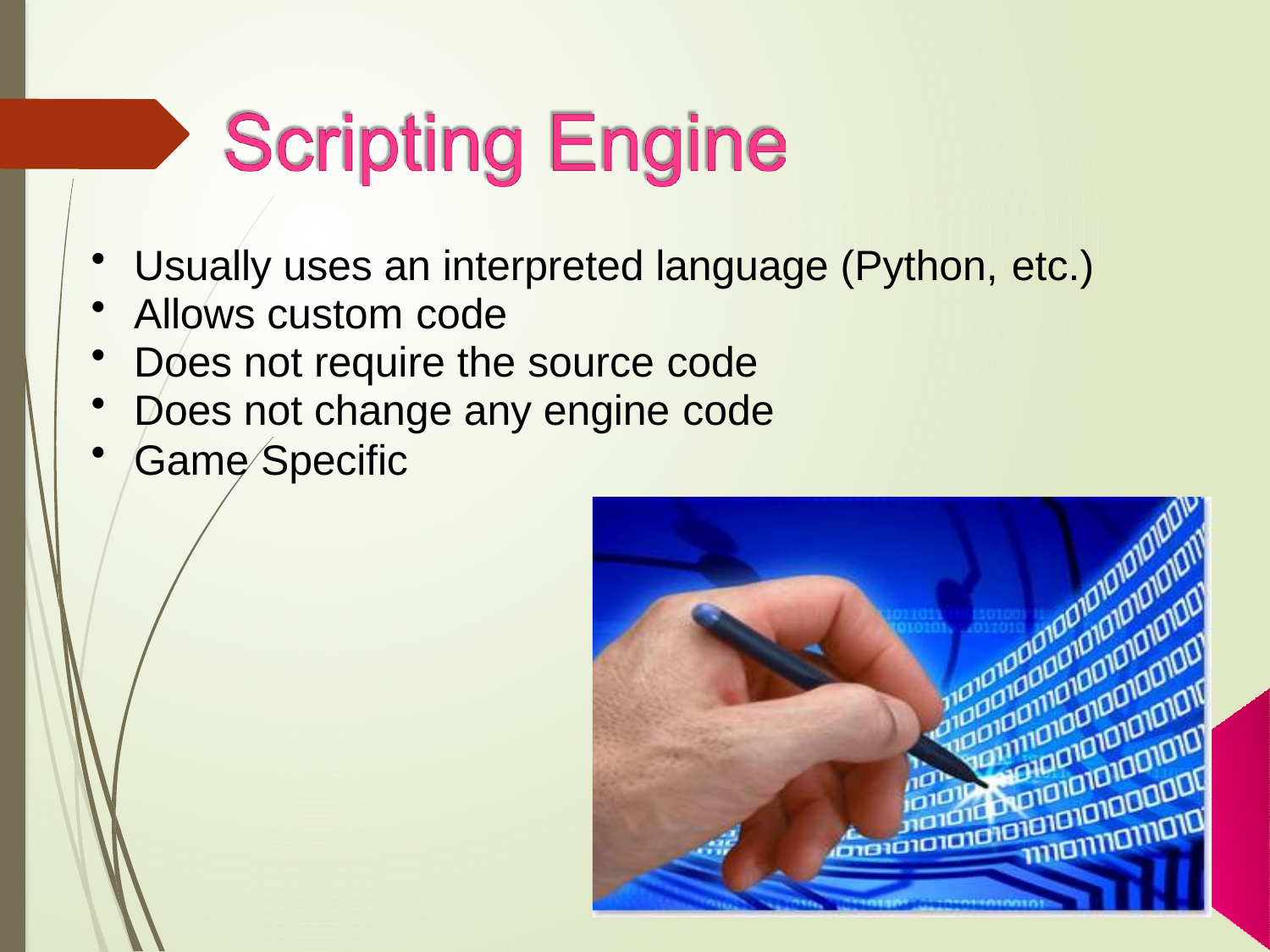

Usually uses an interpreted language (Python, etc.)
Allows custom code
Does not require the source code
Does not change any engine code
Game Specific